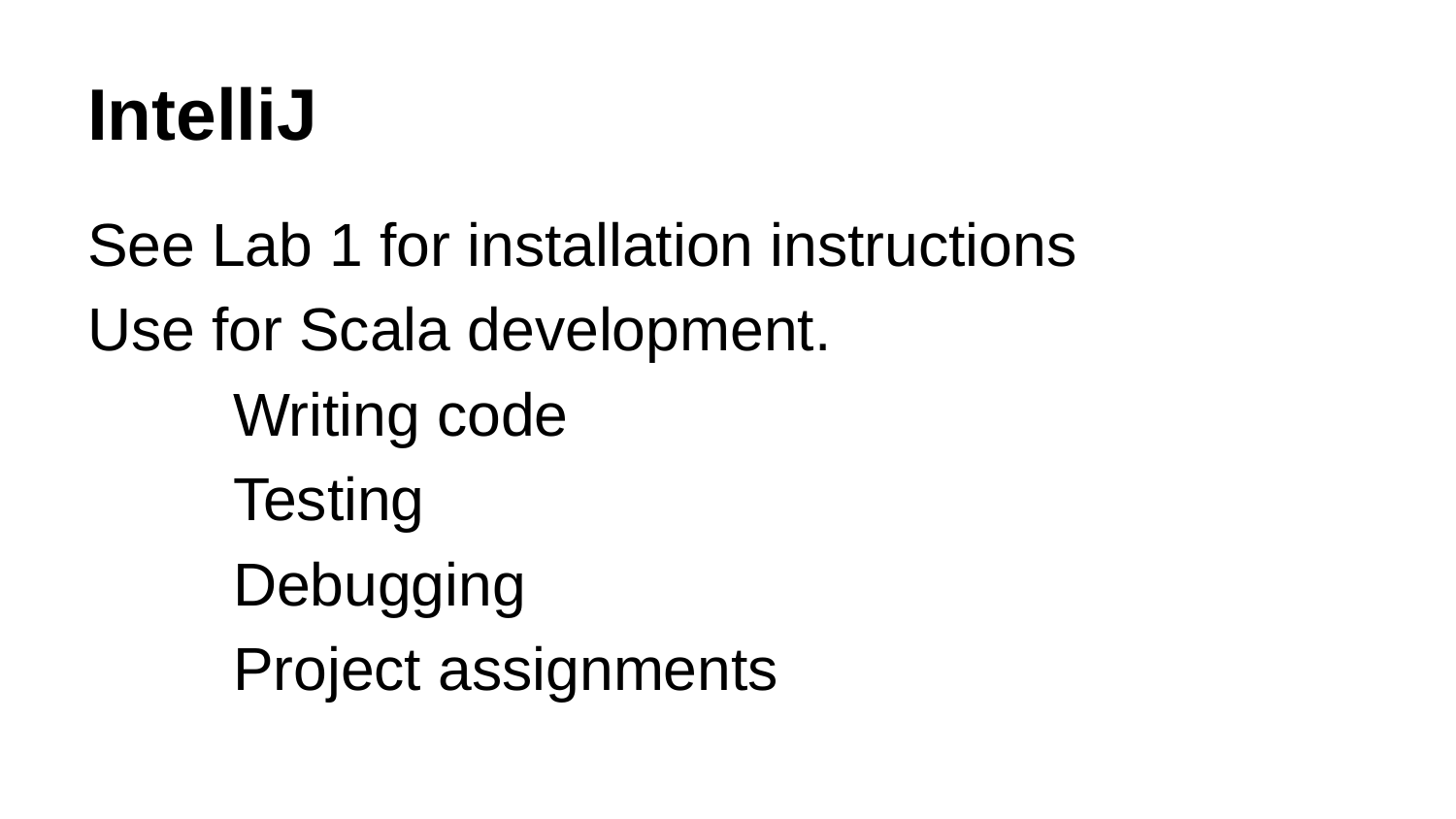

# IntelliJ
See Lab 1 for installation instructions
Use for Scala development.
	Writing code
	Testing
	Debugging
	Project assignments